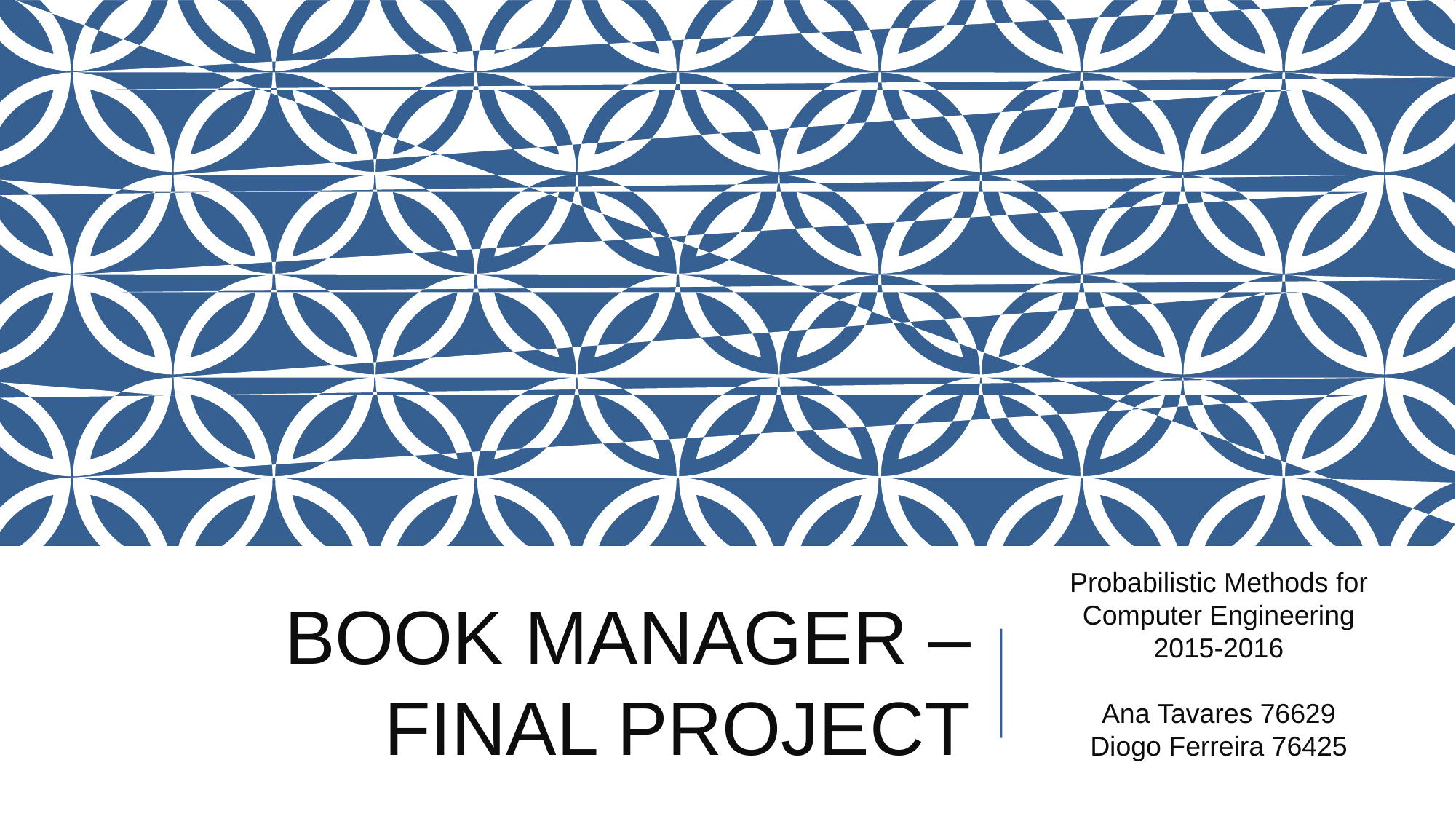

BooK Manager – final project
Probabilistic Methods for Computer Engineering
2015-2016

Ana Tavares 76629
Diogo Ferreira 76425